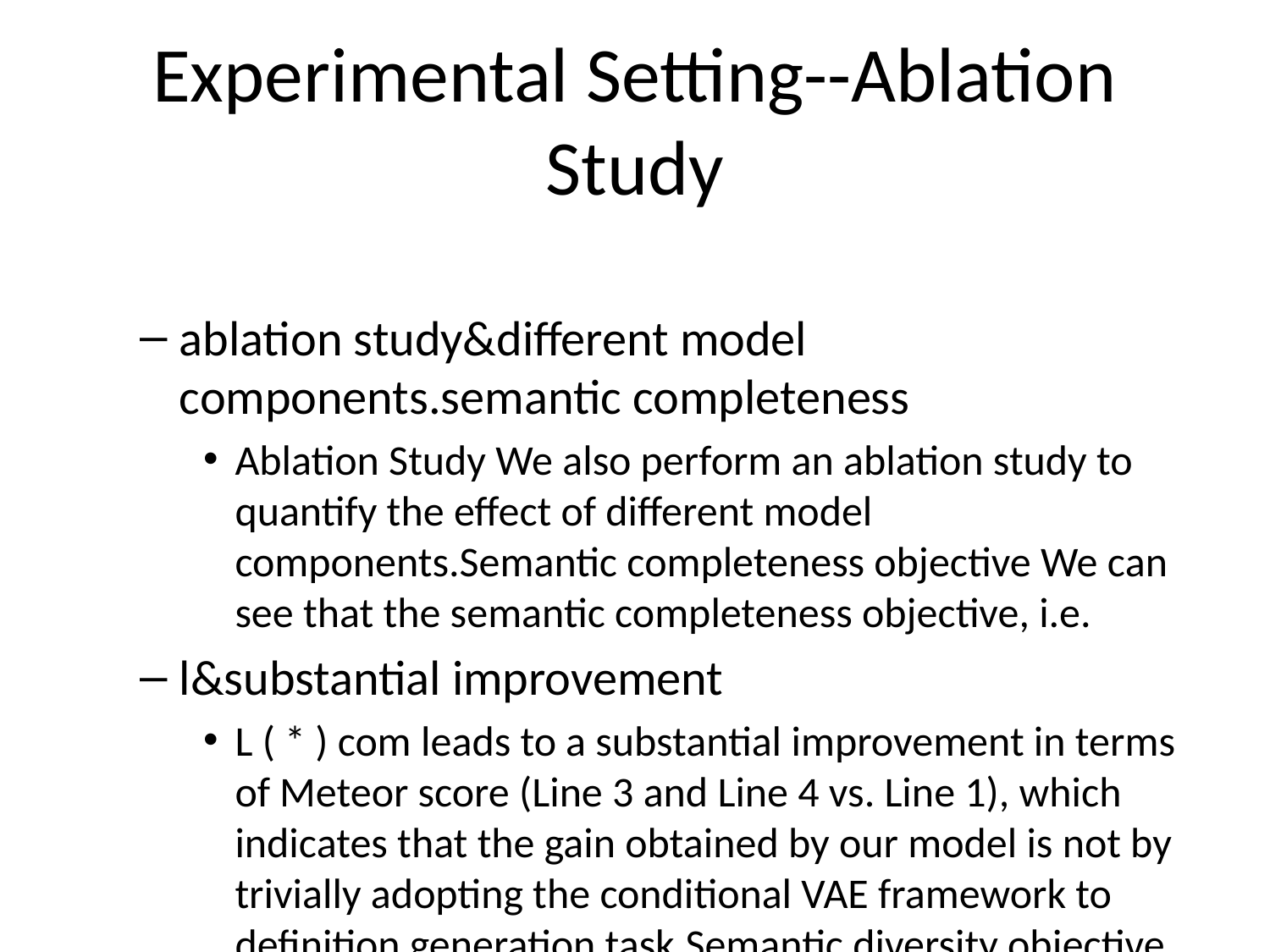

# Experimental Setting--Ablation Study

ablation study&different model components.semantic completeness
Ablation Study We also perform an ablation study to quantify the effect of different model components.Semantic completeness objective We can see that the semantic completeness objective, i.e.
l&substantial improvement
L ( * ) com leads to a substantial improvement in terms of Meteor score (Line 3 and Line 4 vs. Line 1), which indicates that the gain obtained by our model is not by trivially adopting the conditional VAE framework to definition generation task.Semantic diversity objective The experimental results show that although independently using the semantic diversity objective leads to no gains (Line 2 vs. Line 1), regularizing the model to learn diverse latent codes when using semantic completeness objective can improve the generation perfor-  mance of the model (Line 5 vs. Line 3 and Line 6 vs. Line 4).